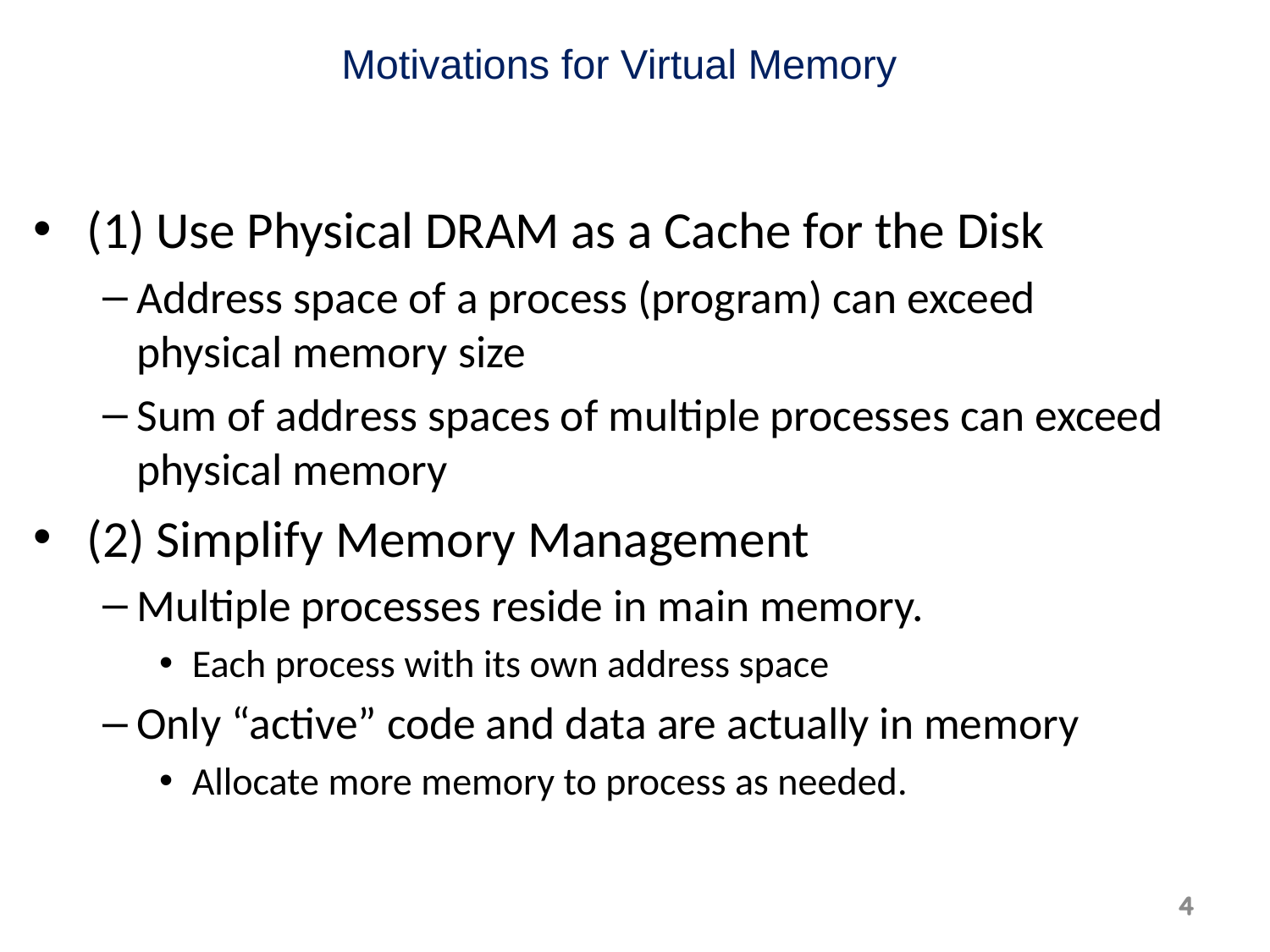

# Motivations for Virtual Memory
(1) Use Physical DRAM as a Cache for the Disk
Address space of a process (program) can exceed physical memory size
Sum of address spaces of multiple processes can exceed physical memory
(2) Simplify Memory Management
Multiple processes reside in main memory.
Each process with its own address space
Only “active” code and data are actually in memory
Allocate more memory to process as needed.
4